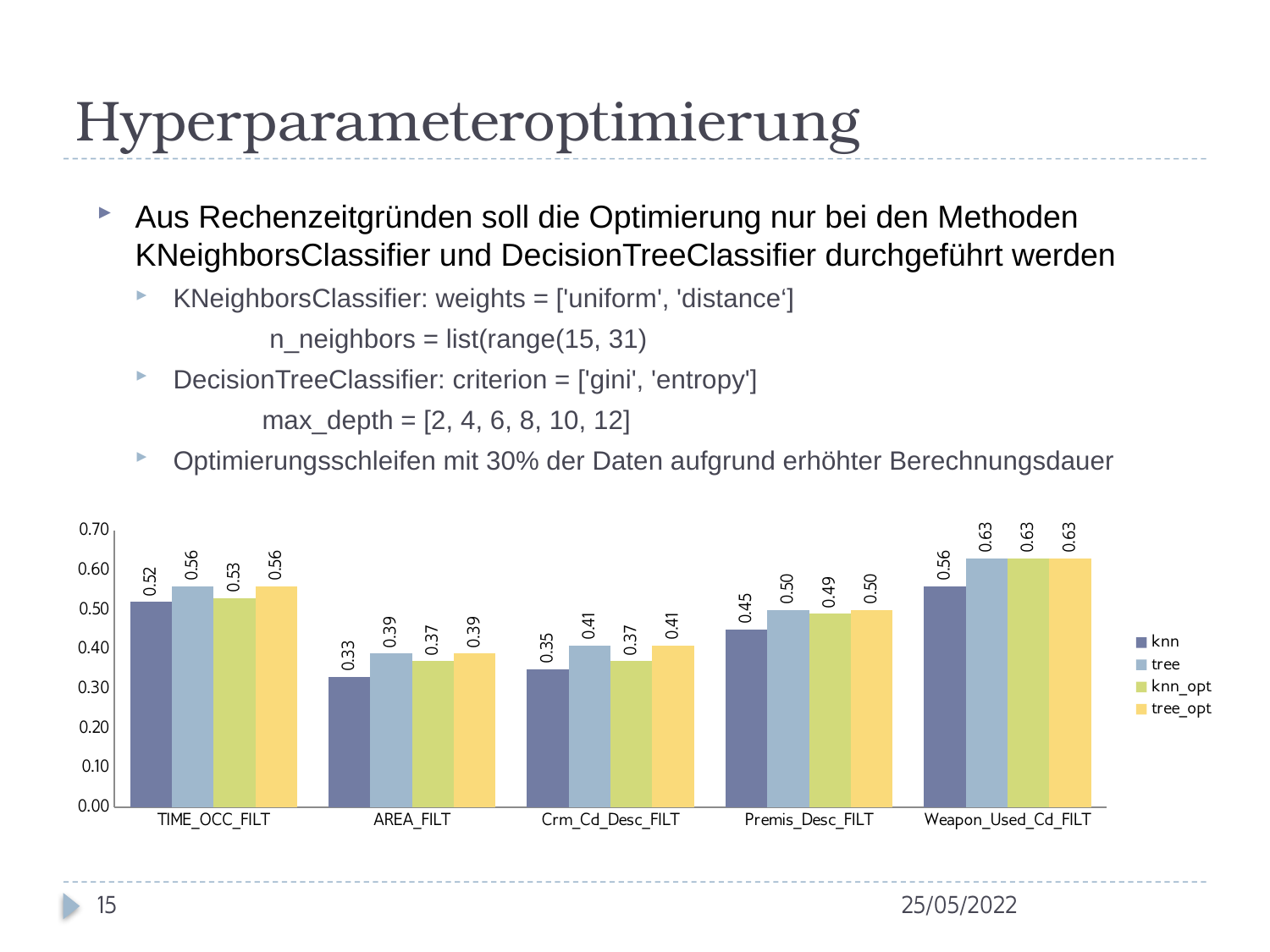

# Hyperparameteroptimierung
Aus Rechenzeitgründen soll die Optimierung nur bei den Methoden KNeighborsClassifier und DecisionTreeClassifier durchgeführt werden
KNeighborsClassifier: weights = ['uniform', 'distance‘]
	 n_neighbors = list(range(15, 31)
DecisionTreeClassifier: criterion = ['gini', 'entropy']
	max_depth = [2, 4, 6, 8, 10, 12]
Optimierungsschleifen mit 30% der Daten aufgrund erhöhter Berechnungsdauer

### Chart

| Category | knn | tree | knn_opt | tree_opt |
|---|---|---|---|---|
| TIME_OCC_FILT | 0.52 | 0.56 | 0.53 | 0.56 |
| AREA_FILT | 0.33 | 0.39 | 0.37 | 0.39 |
| Crm_Cd_Desc_FILT | 0.35 | 0.41 | 0.37 | 0.41 |
| Premis_Desc_FILT | 0.45 | 0.5 | 0.49 | 0.5 |
| Weapon_Used_Cd_FILT | 0.56 | 0.63 | 0.63 | 0.63 |
15
25/05/2022